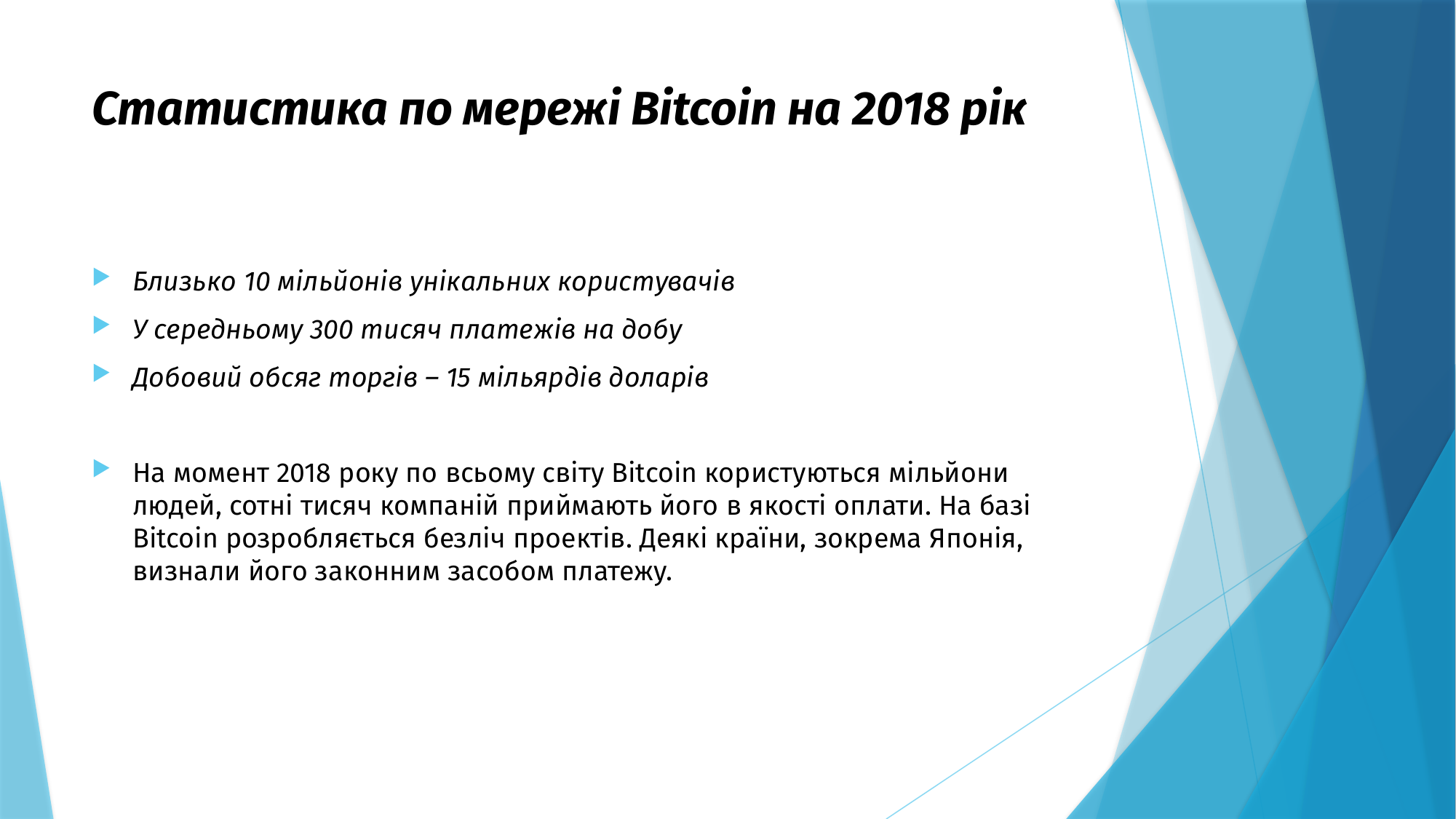

# Статистика по мережі Bitcoin на 2018 рік
Близько 10 мільйонів унікальних користувачів
У середньому 300 тисяч платежів на добу
Добовий обсяг торгів – 15 мільярдів доларів

На момент 2018 року по всьому світу Bitcoin користуються мільйони людей, сотні тисяч компаній приймають його в якості оплати. На базі Bitcoin розробляється безліч проектів. Деякі країни, зокрема Японія, визнали його законним засобом платежу.